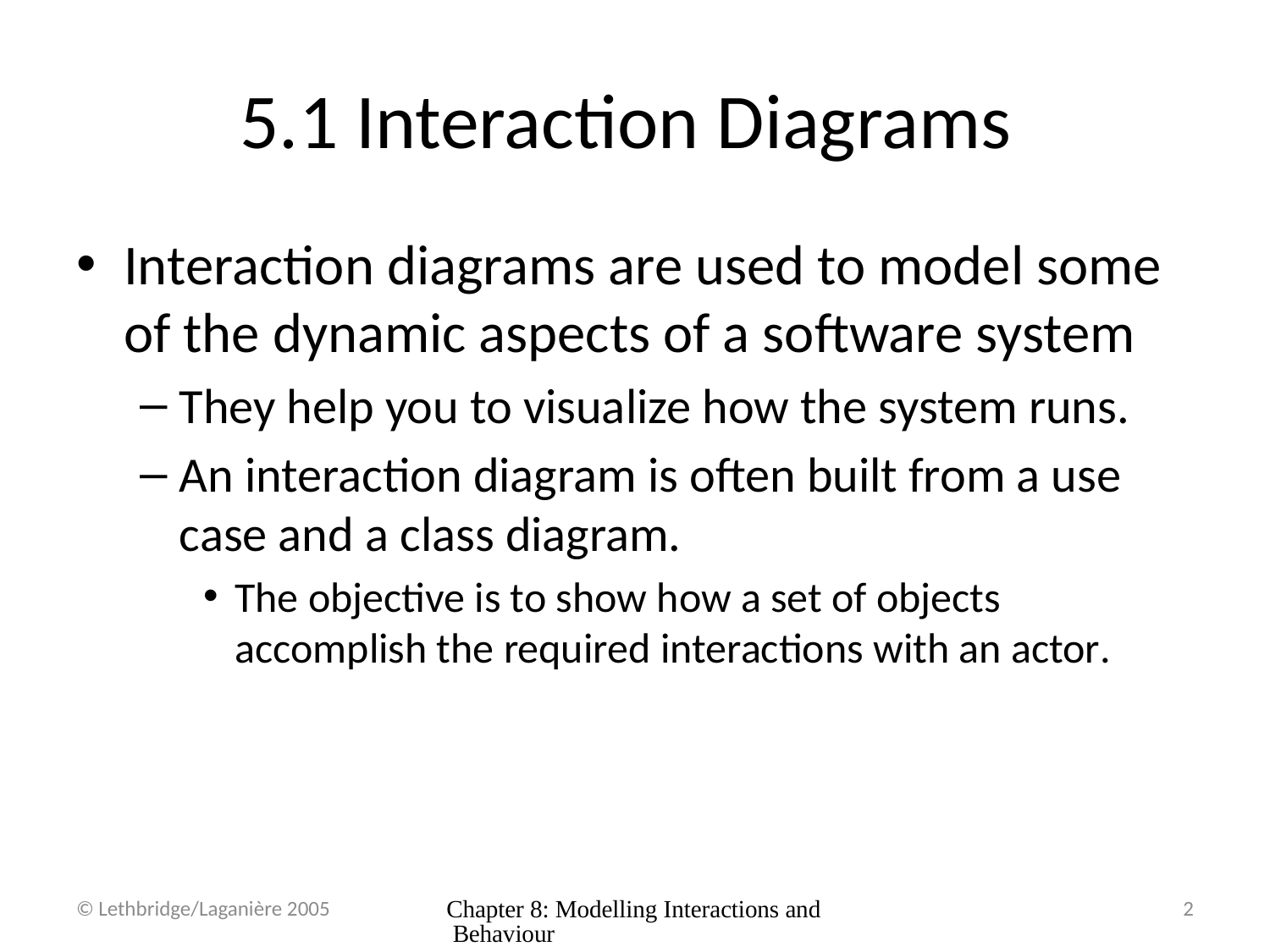

# 5.1 Interaction Diagrams
Interaction diagrams are used to model some of the dynamic aspects of a software system
They help you to visualize how the system runs.
An interaction diagram is often built from a use case and a class diagram.
The objective is to show how a set of objects accomplish the required interactions with an actor.
© Lethbridge/Laganière 2005
Chapter 8: Modelling Interactions and Behaviour
2